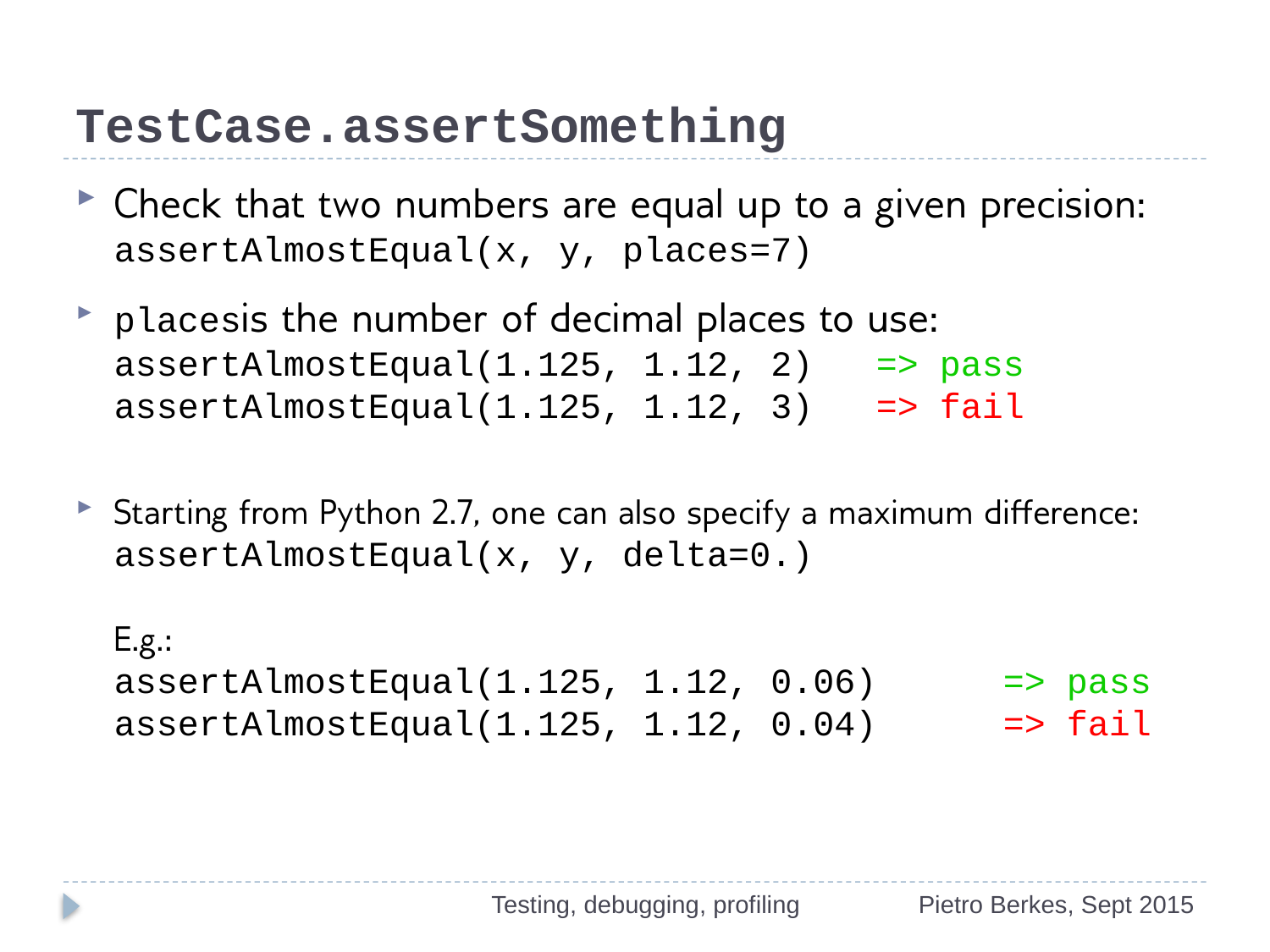

# TestCase.assertSomething
Check that two numbers are equal up to a given precision:
assertAlmostEqual(x, y, places=7)
placesis the number of decimal places to use:
assertAlmostEqual(1.125, 1.12, 2) 	=> pass
assertAlmostEqual(1.125, 1.12, 3) 	=> fail
Starting from Python 2.7, one can also specify a maximum difference:
assertAlmostEqual(x, y, delta=0.)
E.g.:
assertAlmostEqual(1.125, 1.12, 0.06) 	=> pass
assertAlmostEqual(1.125, 1.12, 0.04) 	=> fail
Testing, debugging, profiling
Pietro Berkes, Sept 2015